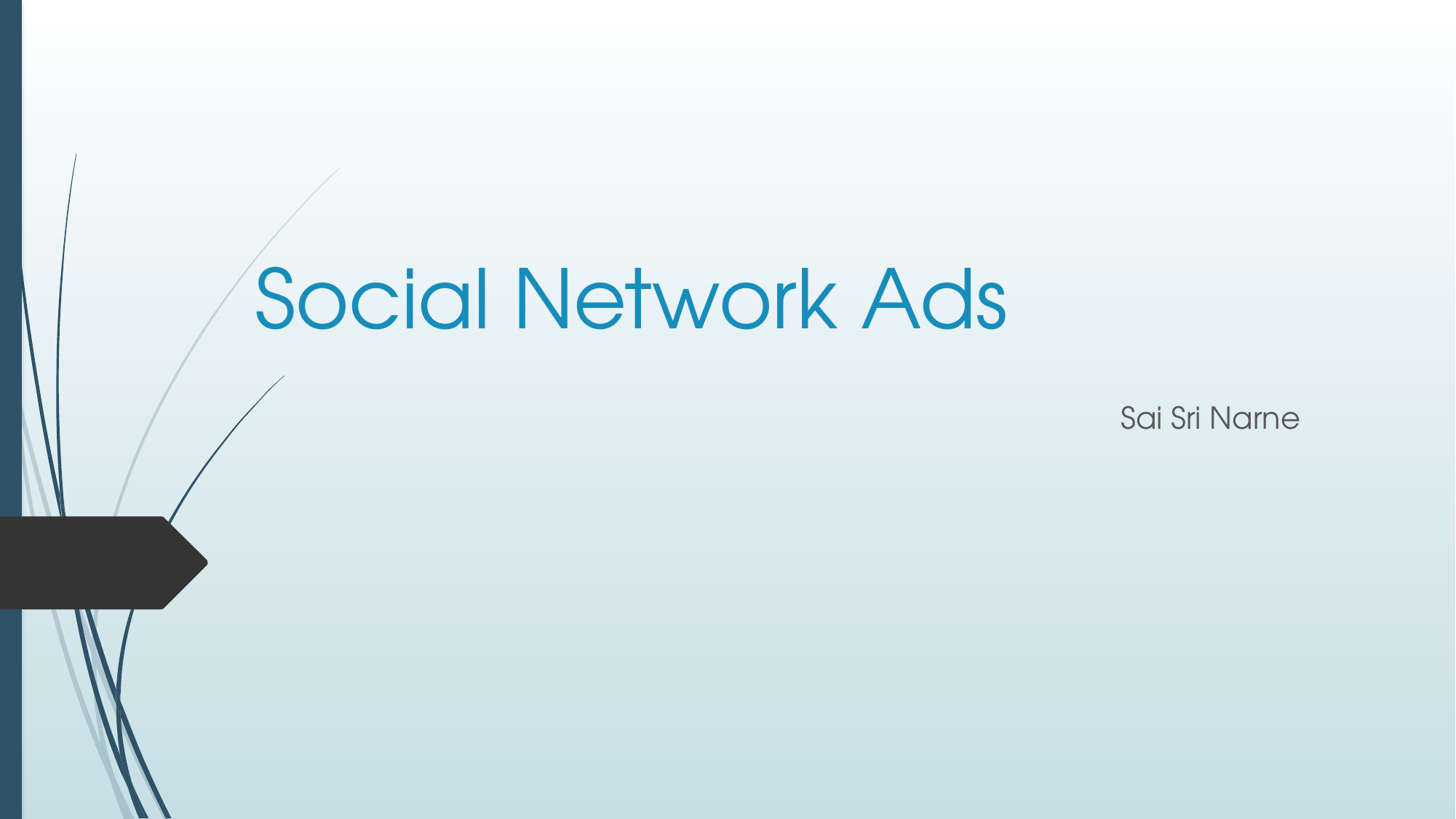

# Social Network Ads
Sai Sri Narne